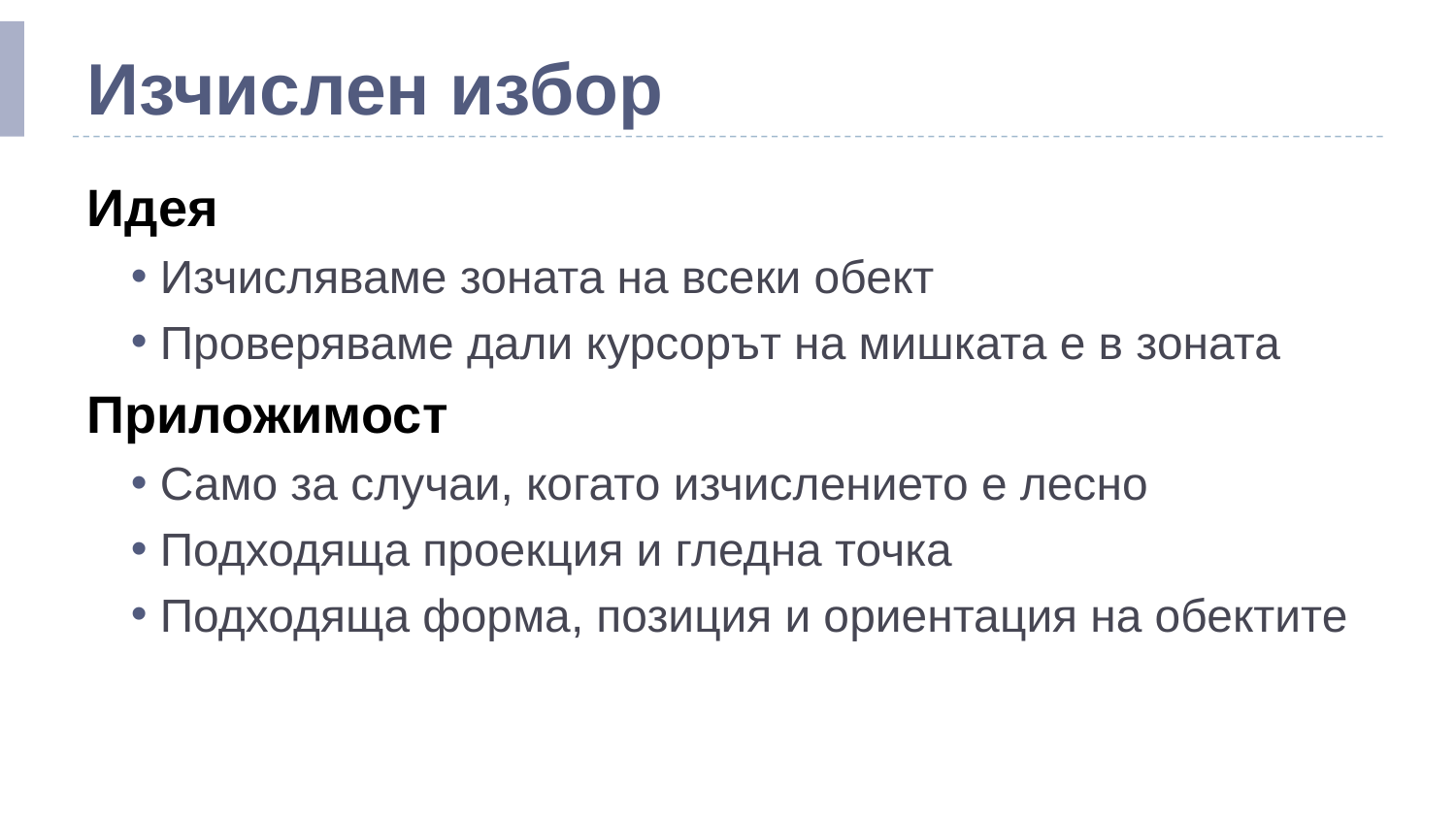

# Изчислен избор
Идея
Изчисляваме зоната на всеки обект
Проверяваме дали курсорът на мишката е в зоната
Приложимост
Само за случаи, когато изчислението е лесно
Подходяща проекция и гледна точка
Подходяща форма, позиция и ориентация на обектите